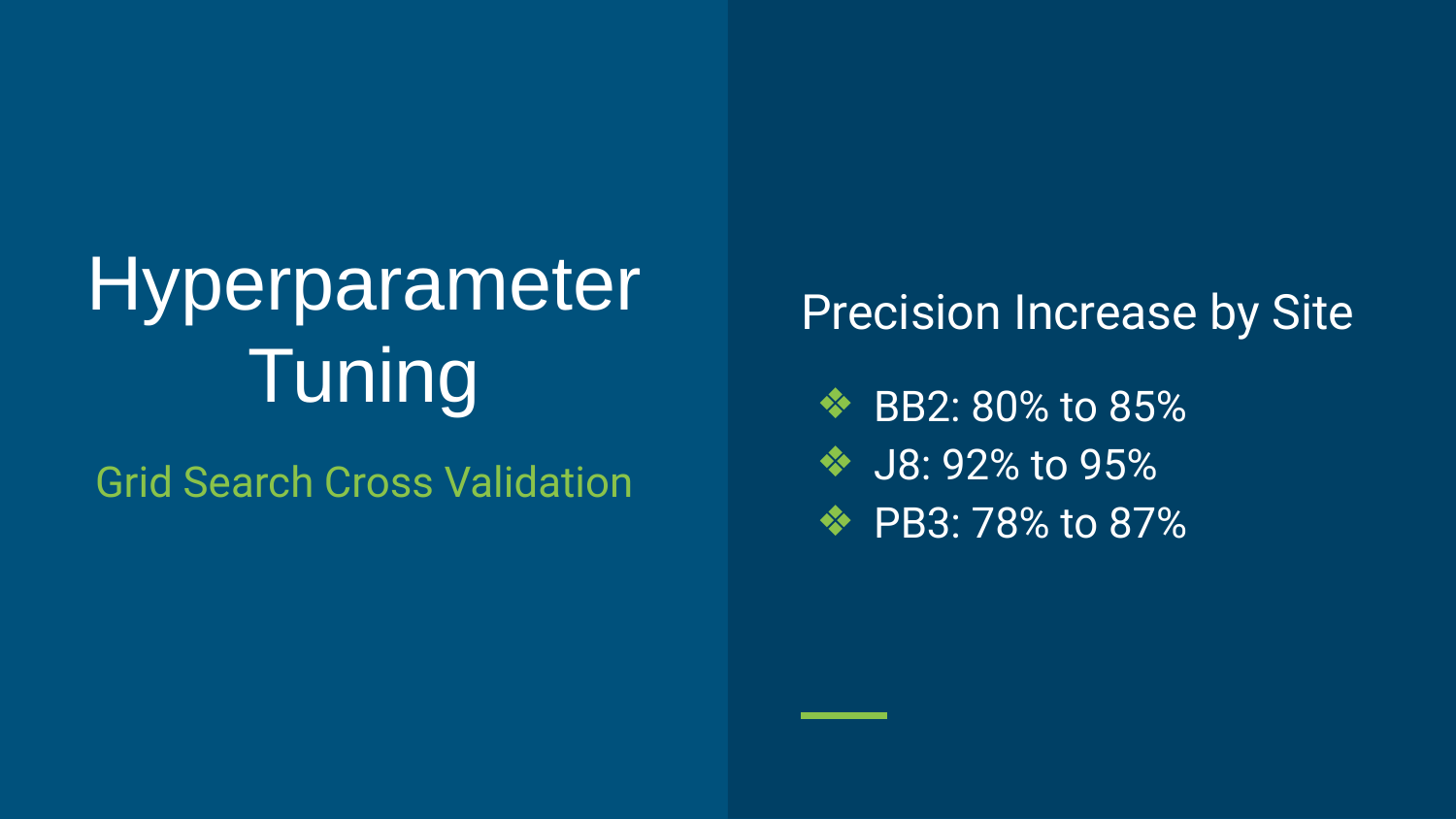

Precision Increase by Site
BB2: 80% to 85%
J8: 92% to 95%
PB3: 78% to 87%
# Hyperparameter Tuning
Grid Search Cross Validation